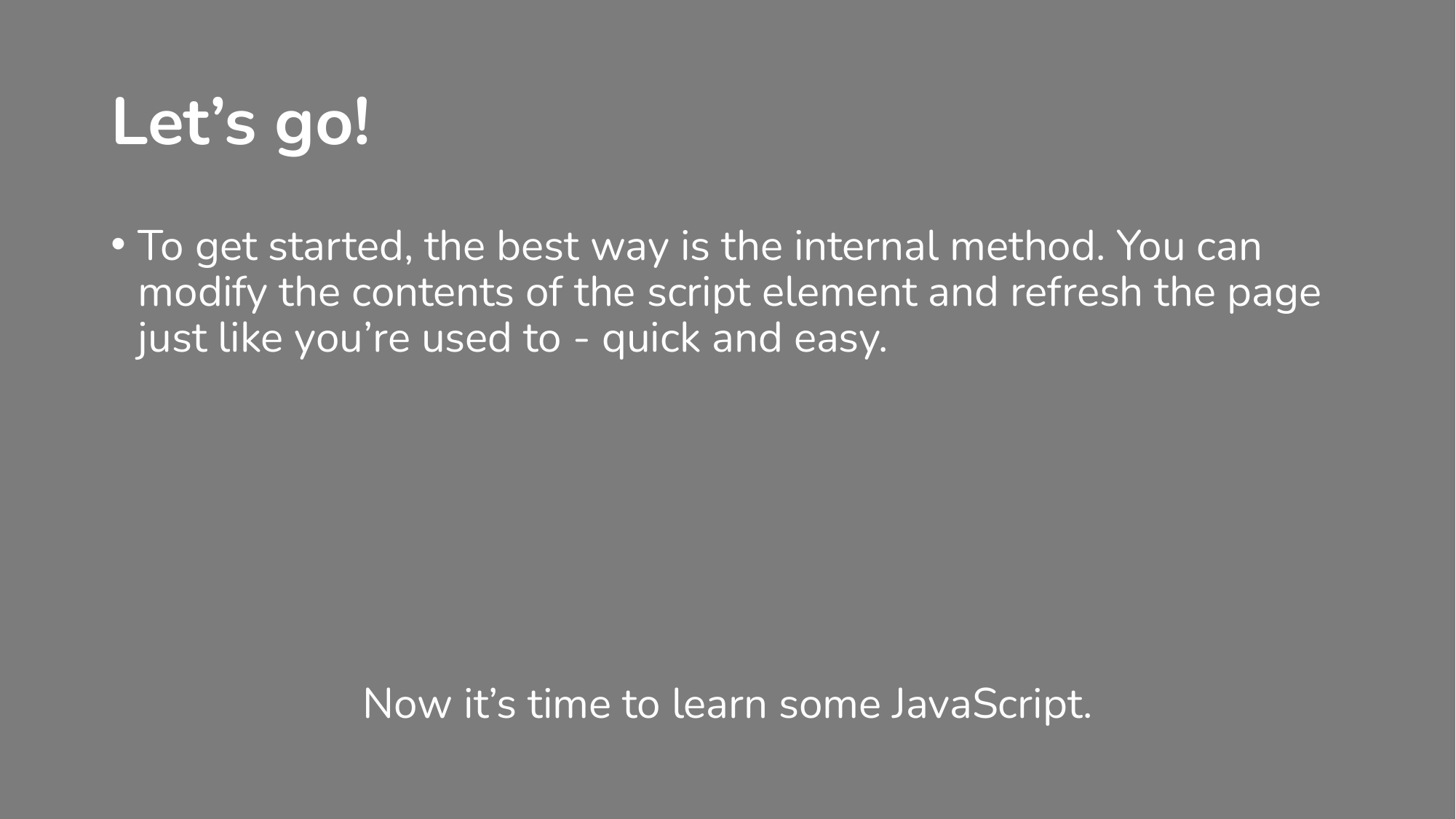

# Let’s go!
To get started, the best way is the internal method. You can modify the contents of the script element and refresh the page just like you’re used to - quick and easy.

Now it’s time to learn some JavaScript.